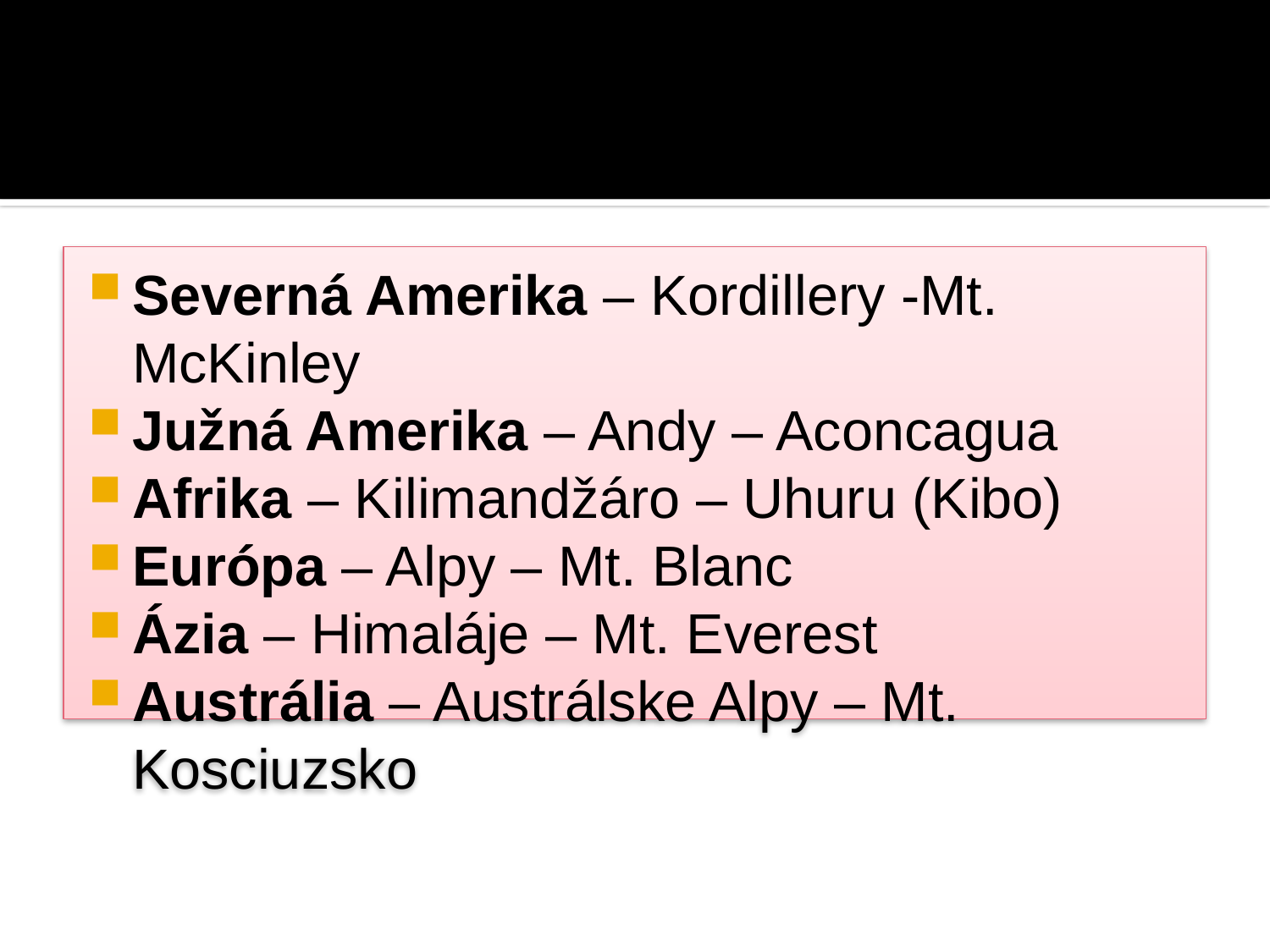

#
Severná Amerika – Kordillery -Mt. McKinley
Južná Amerika – Andy – Aconcagua
Afrika – Kilimandžáro – Uhuru (Kibo)
Európa – Alpy – Mt. Blanc
Ázia – Himaláje – Mt. Everest
Austrália – Austrálske Alpy – Mt. Kosciuzsko